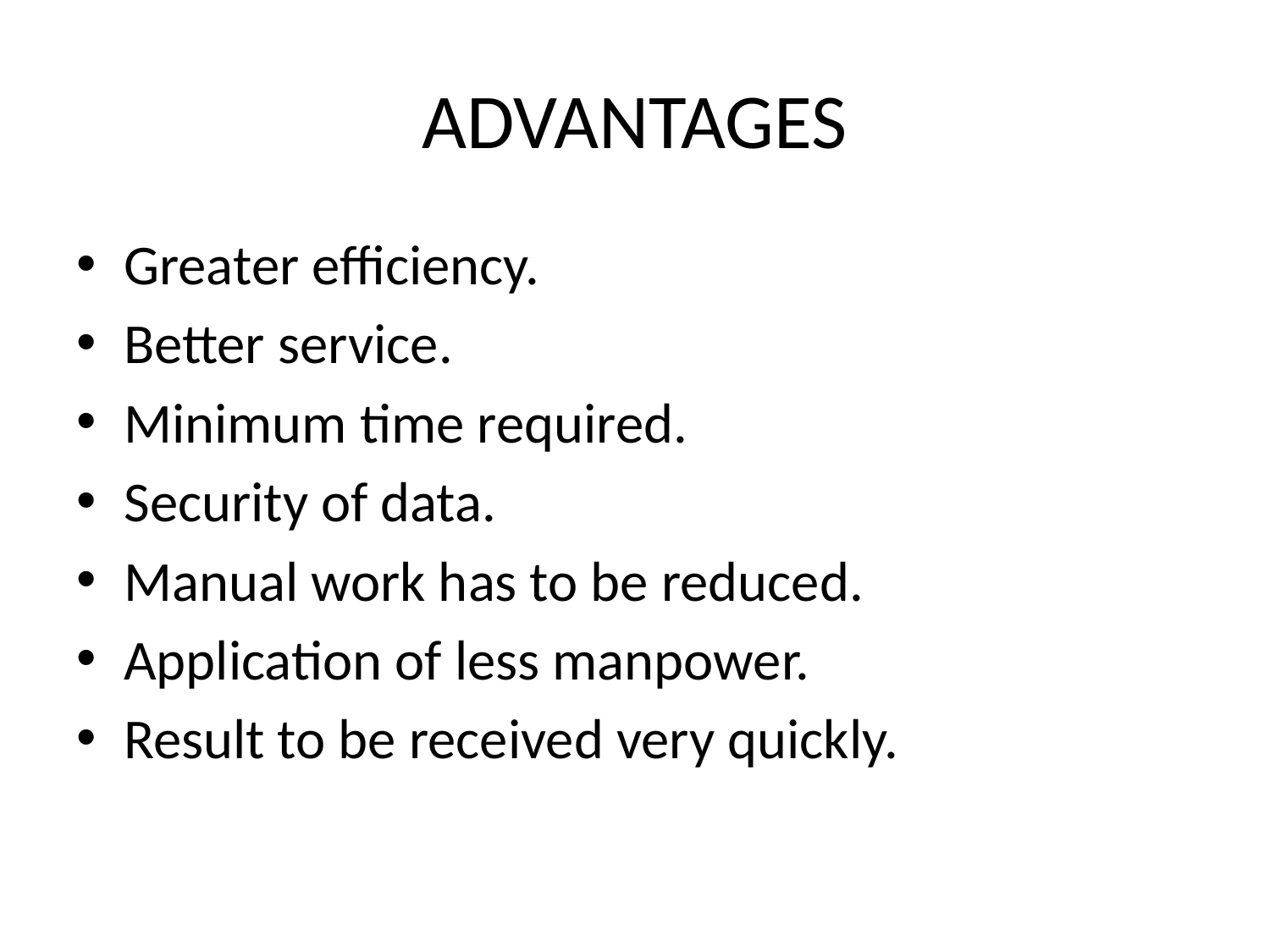

# ADVANTAGES
Greater efficiency.
Better service.
Minimum time required.
Security of data.
Manual work has to be reduced.
Application of less manpower.
Result to be received very quickly.